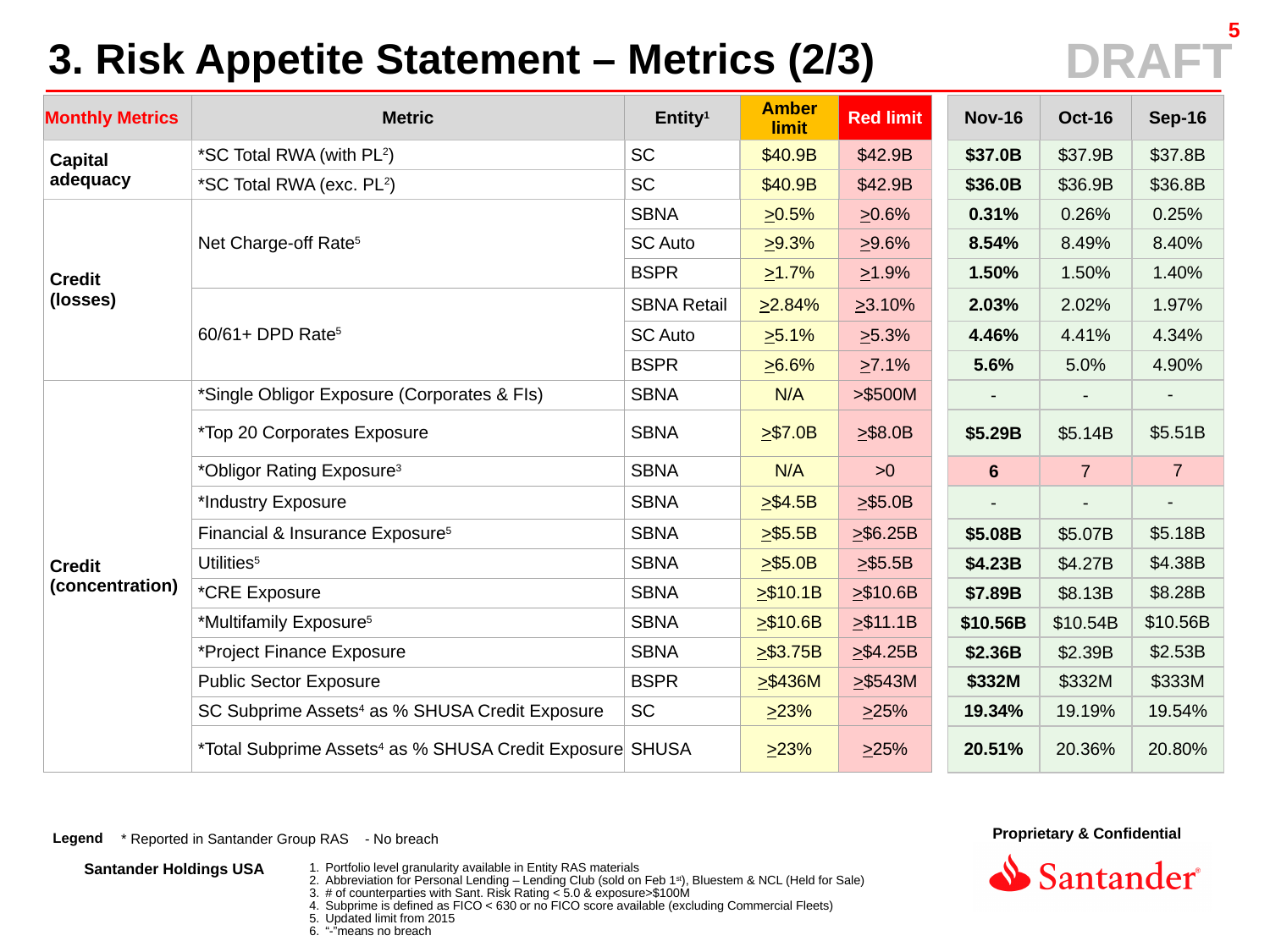

3. Risk Appetite Statement – Metrics (2/3)
| Monthly Metrics | Metric | Entity1 | Amber limit | Red limit |  | Nov-16 | Oct-16 | Sep-16 |
| --- | --- | --- | --- | --- | --- | --- | --- | --- |
| Capital adequacy | \*SC Total RWA (with PL2) | SC | $40.9B | $42.9B |  | $37.0B | $37.9B | $37.8B |
|  | \*SC Total RWA (exc. PL2) | SC | $40.9B | $42.9B |  | $36.0B | $36.9B | $36.8B |
| Credit (losses) | Net Charge-off Rate5 | SBNA | >0.5% | >0.6% |  | 0.31% | 0.26% | 0.25% |
|  |  | SC Auto | >9.3% | >9.6% |  | 8.54% | 8.49% | 8.40% |
|  |  | BSPR | >1.7% | >1.9% |  | 1.50% | 1.50% | 1.40% |
|  | 60/61+ DPD Rate5 | SBNA Retail | >2.84% | >3.10% |  | 2.03% | 2.02% | 1.97% |
|  |  | SC Auto | >5.1% | >5.3% |  | 4.46% | 4.41% | 4.34% |
|  |  | BSPR | >6.6% | >7.1% |  | 5.6% | 5.0% | 4.90% |
| Credit (concentration) | \*Single Obligor Exposure (Corporates & FIs) | SBNA | N/A | >$500M |  | - | - | - |
|  | \*Top 20 Corporates Exposure | SBNA | >$7.0B | >$8.0B |  | $5.29B | $5.14B | $5.51B |
|  | \*Obligor Rating Exposure3 | SBNA | N/A | >0 |  | 6 | 7 | 7 |
|  | \*Industry Exposure | SBNA | >$4.5B | >$5.0B |  | - | - | - |
|  | Financial & Insurance Exposure5 | SBNA | >$5.5B | >$6.25B |  | $5.08B | $5.07B | $5.18B |
|  | Utilities5 | SBNA | >$5.0B | >$5.5B |  | $4.23B | $4.27B | $4.38B |
|  | \*CRE Exposure | SBNA | >$10.1B | >$10.6B |  | $7.89B | $8.13B | $8.28B |
|  | \*Multifamily Exposure5 | SBNA | >$10.6B | >$11.1B |  | $10.56B | $10.54B | $10.56B |
|  | \*Project Finance Exposure | SBNA | >$3.75B | >$4.25B |  | $2.36B | $2.39B | $2.53B |
|  | Public Sector Exposure | BSPR | >$436M | >$543M |  | $332M | $332M | $333M |
|  | SC Subprime Assets4 as % SHUSA Credit Exposure | SC | >23% | >25% |  | 19.34% | 19.19% | 19.54% |
|  | \*Total Subprime Assets4 as % SHUSA Credit Exposure | SHUSA | >23% | >25% |  | 20.51% | 20.36% | 20.80% |
Legend
- No breach

* Reported in Santander Group RAS

Portfolio level granularity available in Entity RAS materials
Abbreviation for Personal Lending – Lending Club (sold on Feb 1st), Bluestem & NCL (Held for Sale)
# of counterparties with Sant. Risk Rating < 5.0 & exposure>$100M
Subprime is defined as FICO < 630 or no FICO score available (excluding Commercial Fleets)
Updated limit from 2015
“-”means no breach